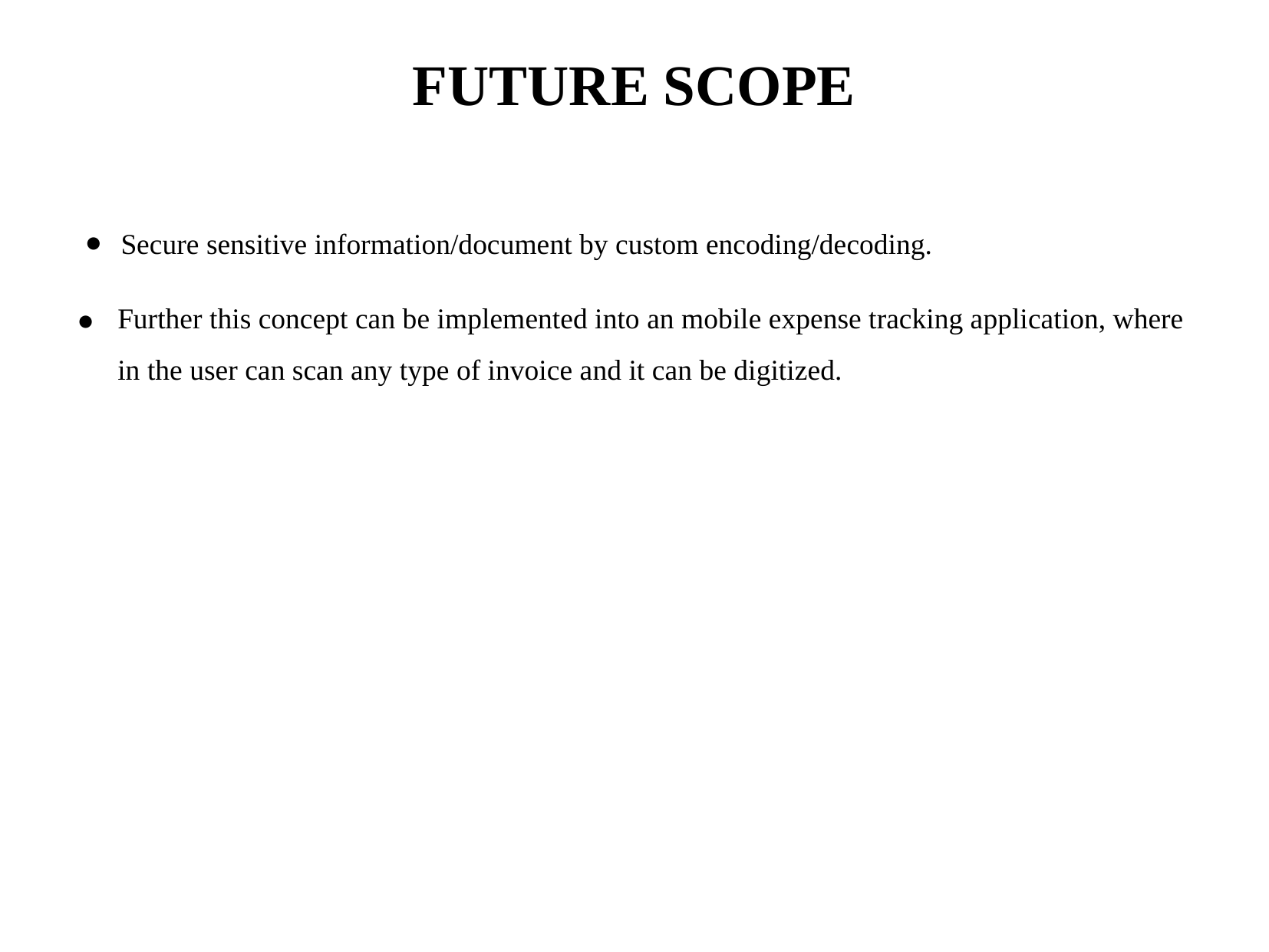

FUTURE SCOPE
Secure sensitive information/document by custom encoding/decoding.
Further this concept can be implemented into an mobile expense tracking application, where in the user can scan any type of invoice and it can be digitized.